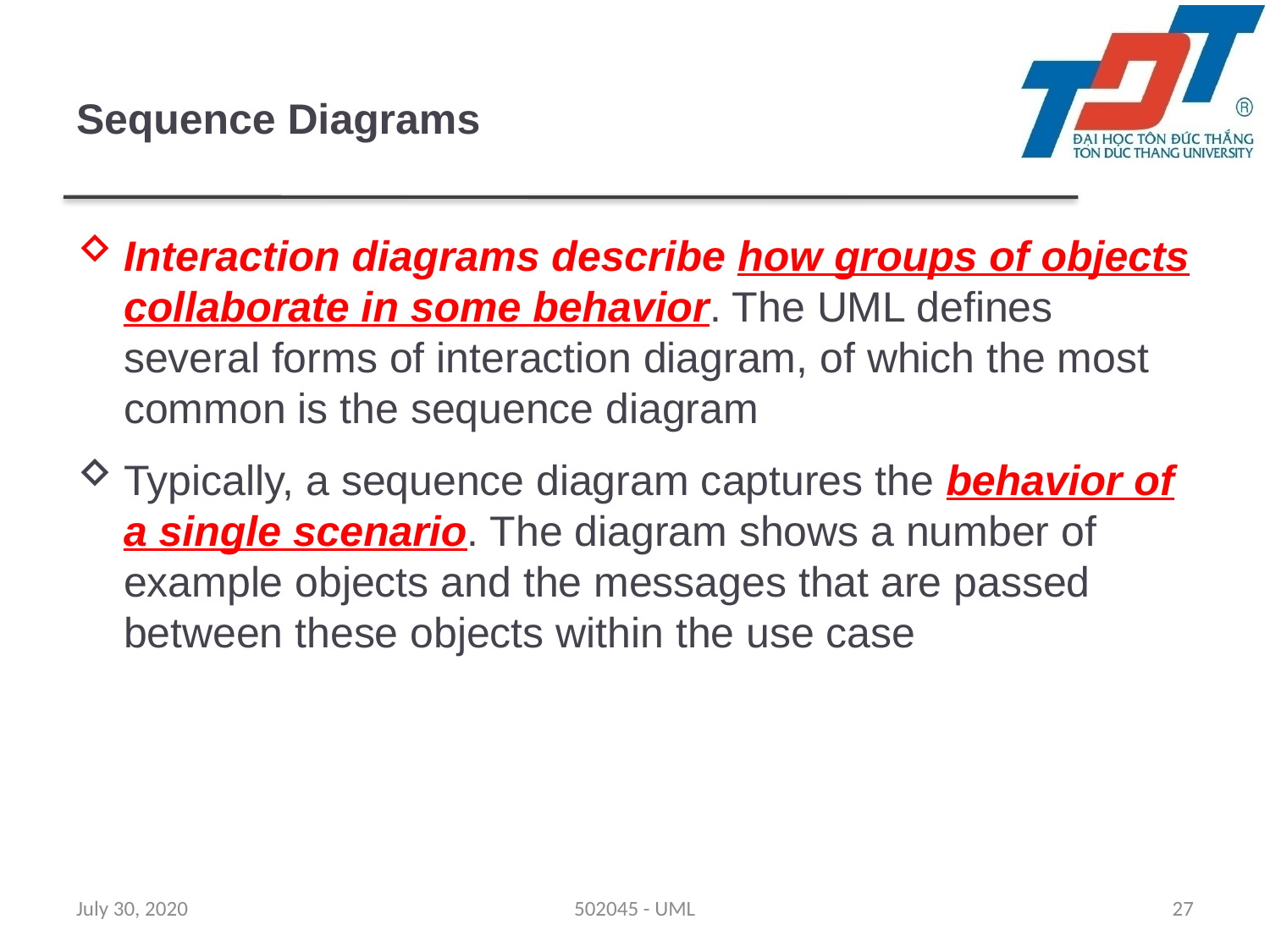

# Sequence Diagrams
Interaction diagrams describe how groups of objects collaborate in some behavior. The UML defines several forms of interaction diagram, of which the most common is the sequence diagram
Typically, a sequence diagram captures the behavior of a single scenario. The diagram shows a number of example objects and the messages that are passed between these objects within the use case
July 30, 2020
502045 - UML
27